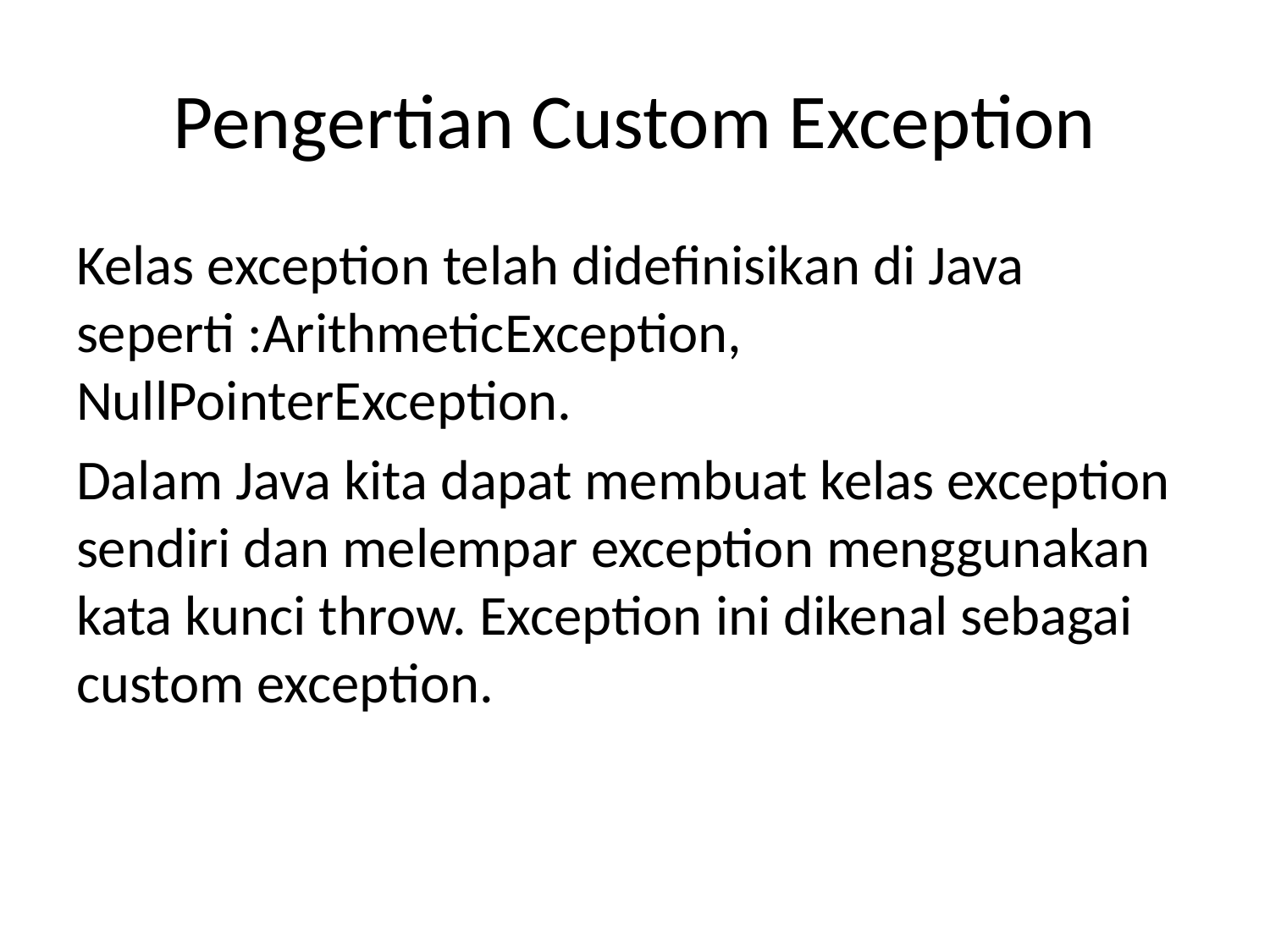

# Pengertian Custom Exception
Kelas exception telah didefinisikan di Java seperti :ArithmeticException, NullPointerException.
Dalam Java kita dapat membuat kelas exception sendiri dan melempar exception menggunakan kata kunci throw. Exception ini dikenal sebagai custom exception.